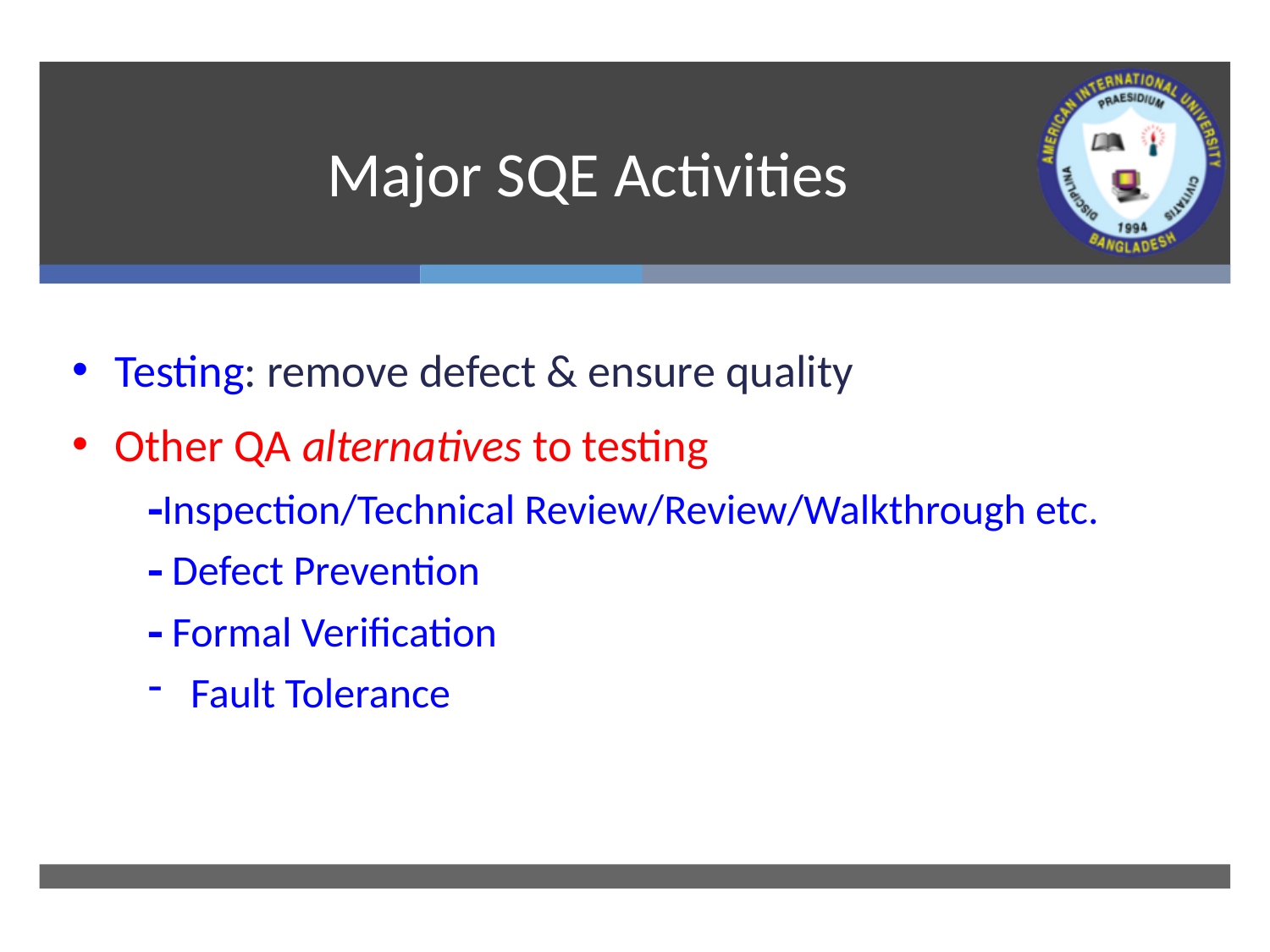

# Major SQE Activities
Testing: remove defect & ensure quality
Other QA alternatives to testing
−Inspection/Technical Review/Review/Walkthrough etc.
− Defect Prevention
− Formal Verification
Fault Tolerance